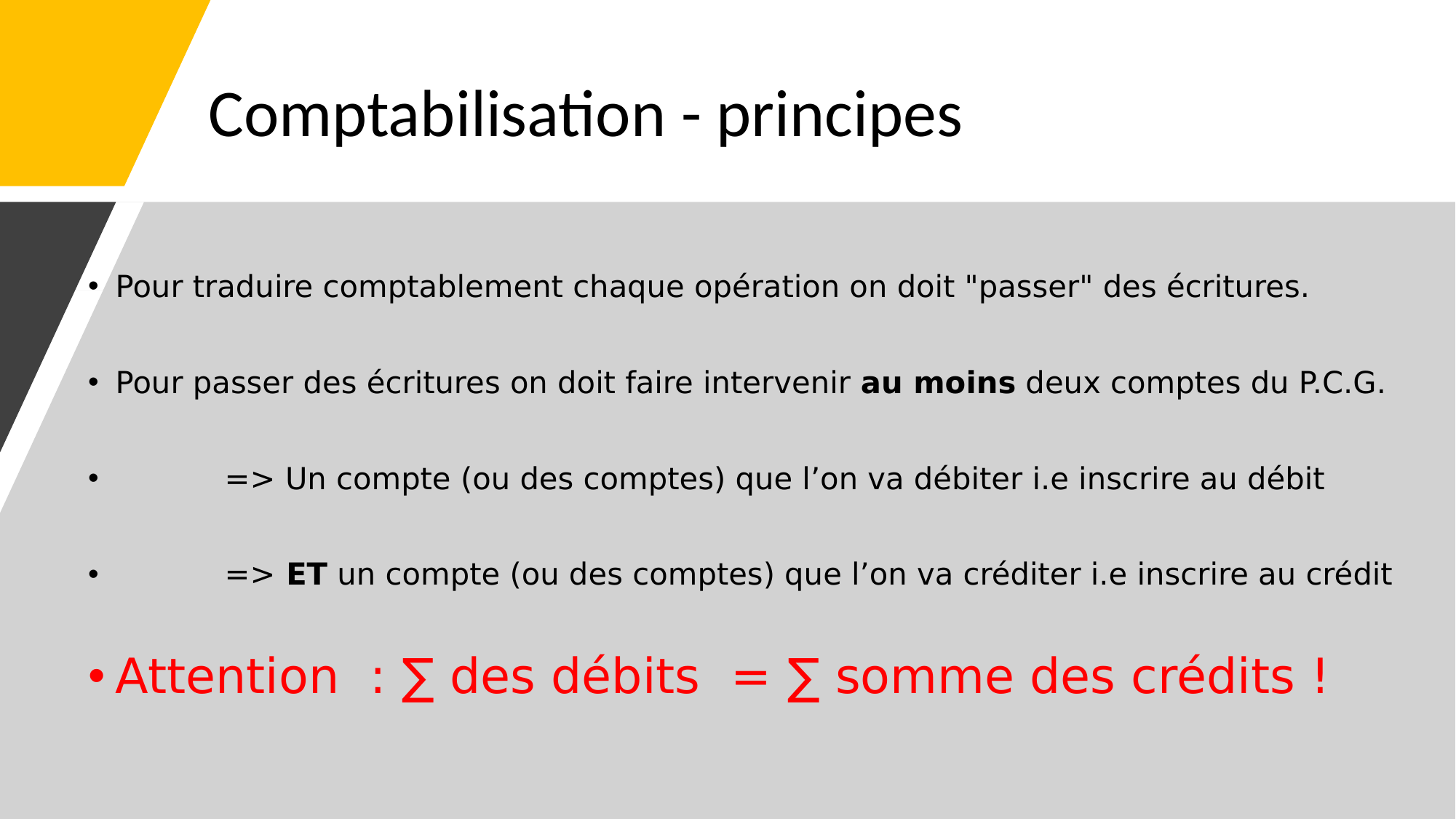

# Comptabilisation - principes

Pour traduire comptablement chaque opération on doit "passer" des écritures.

Pour passer des écritures on doit faire intervenir au moins deux comptes du P.C.G.

	=> Un compte (ou des comptes) que l’on va débiter i.e inscrire au débit

	=> ET un compte (ou des comptes) que l’on va créditer i.e inscrire au crédit

Attention  : ∑ des débits  = ∑ somme des crédits !